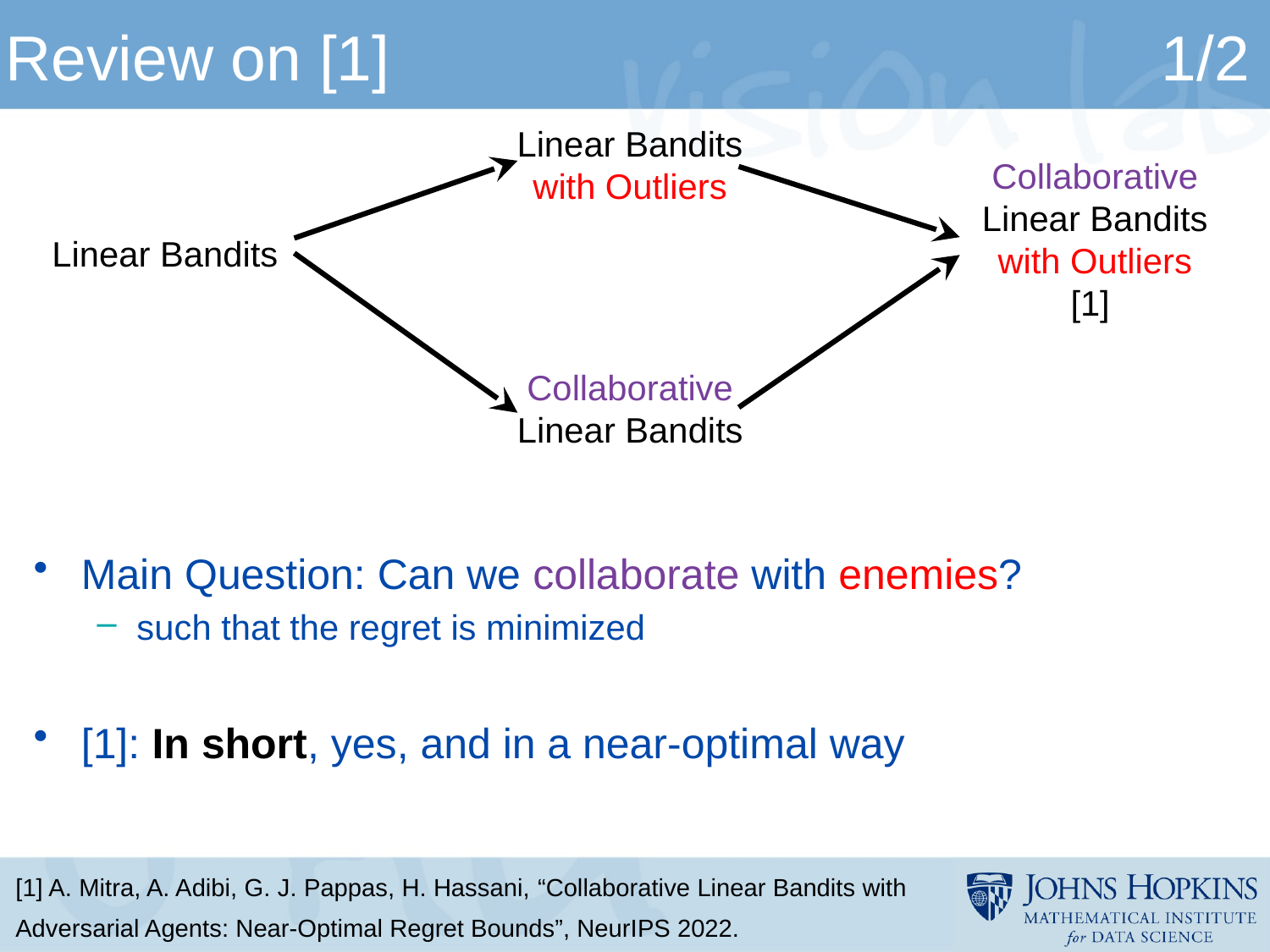

# Review on [1]                                            1/2
Linear Bandits
with Outliers

Main Question: Can we collaborate with enemies?
such that the regret is minimized

[1]: In short, yes, and in a near-optimal way
Collaborative
Linear Bandits
with Outliers
[1]
Linear Bandits
Collaborative
Linear Bandits
[1] A. Mitra, A. Adibi, G. J. Pappas, H. Hassani, “Collaborative Linear Bandits with
Adversarial Agents: Near-Optimal Regret Bounds”, NeurIPS 2022.